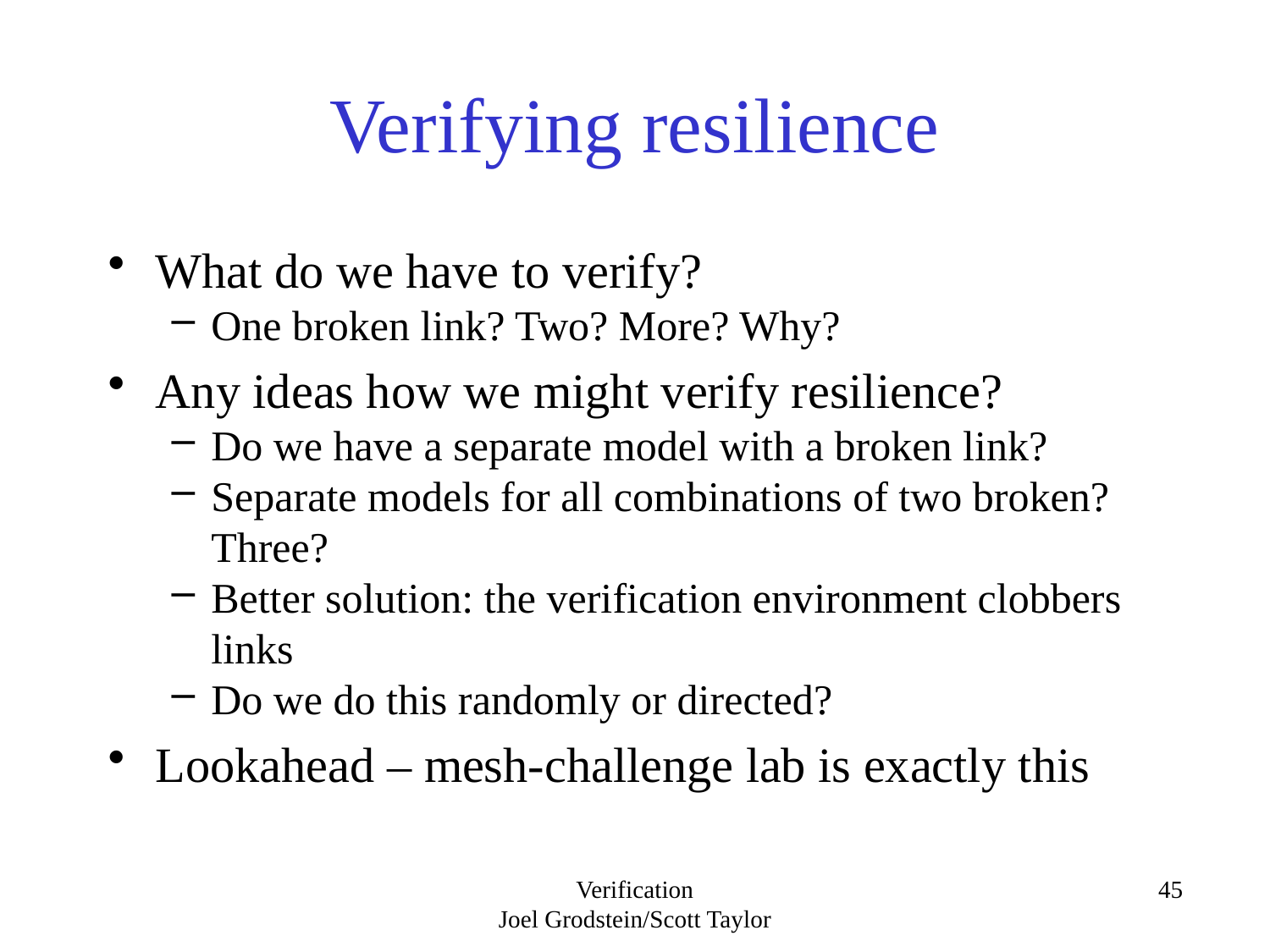

# Verifying resilience
What do we have to verify?
One broken link? Two? More? Why?
Any ideas how we might verify resilience?
Do we have a separate model with a broken link?
Separate models for all combinations of two broken? Three?
Better solution: the verification environment clobbers links
Do we do this randomly or directed?
Lookahead – mesh-challenge lab is exactly this
Verification
Joel Grodstein/Scott Taylor